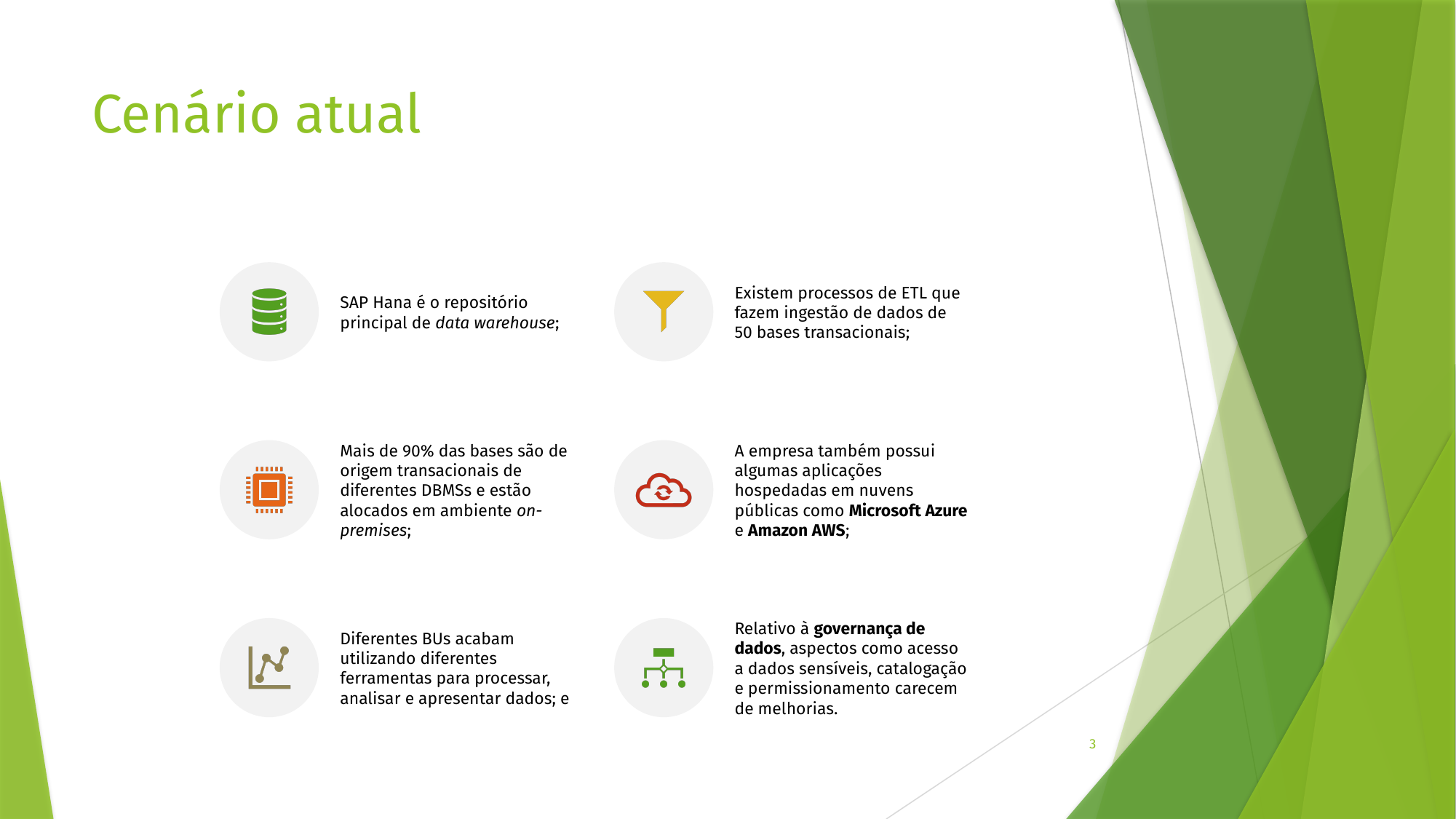

# Cenário atual
SAP Hana é o repositório principal de data warehouse;
Existem processos de ETL que fazem ingestão de dados de 50 bases transacionais;
Mais de 90% das bases são de origem transacionais de diferentes DBMSs e estão alocados em ambiente on-premises;
A empresa também possui algumas aplicações hospedadas em nuvens públicas como Microsoft Azure e Amazon AWS;
Diferentes BUs acabam utilizando diferentes ferramentas para processar, analisar e apresentar dados; e
Relativo à governança de dados, aspectos como acesso a dados sensíveis, catalogação e permissionamento carecem de melhorias.
3